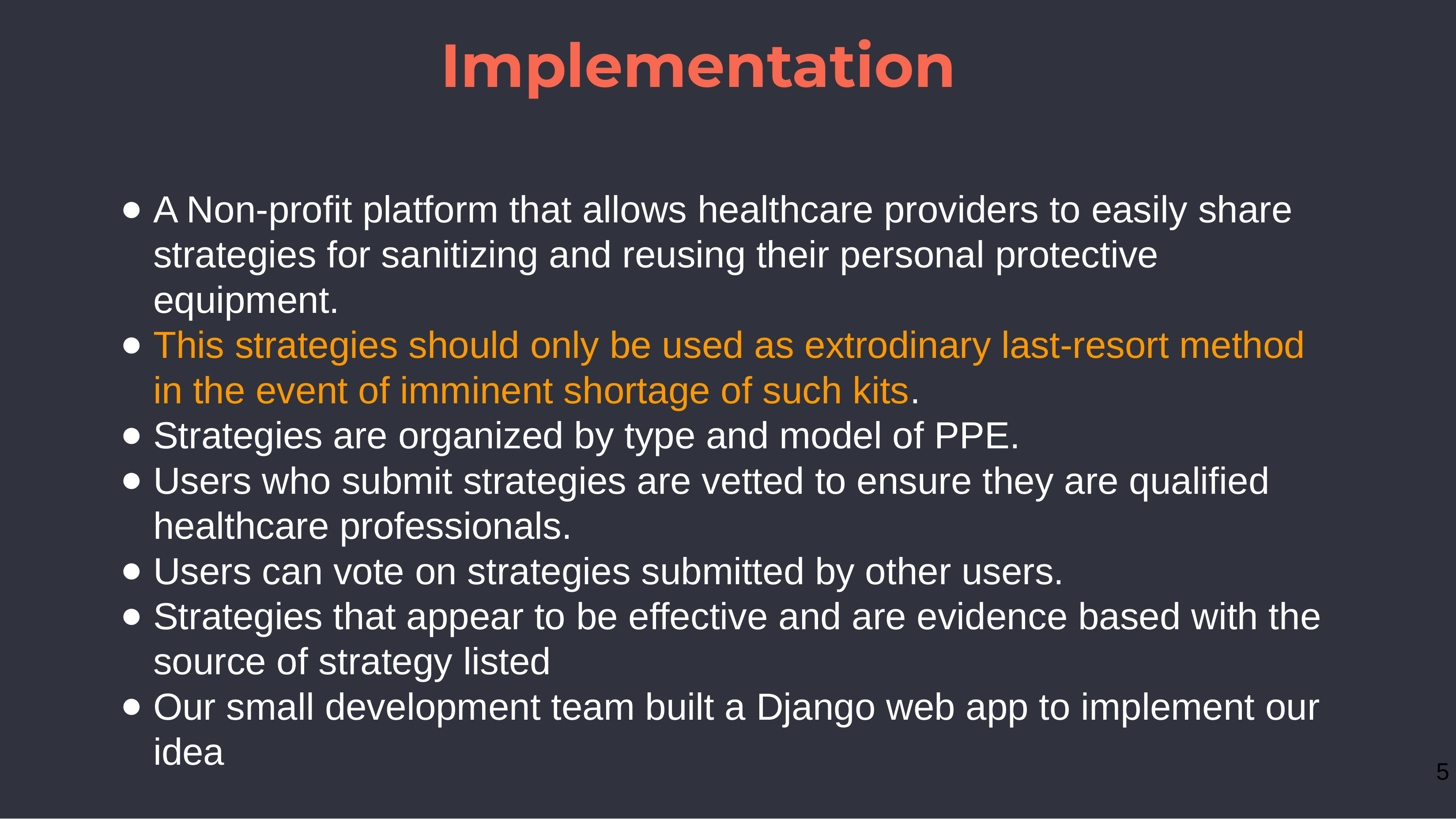

Implementation
A Non-profit platform that allows healthcare providers to easily share strategies for sanitizing and reusing their personal protective equipment.
This strategies should only be used as extrodinary last-resort method in the event of imminent shortage of such kits.
Strategies are organized by type and model of PPE.
Users who submit strategies are vetted to ensure they are qualified healthcare professionals.
Users can vote on strategies submitted by other users.
Strategies that appear to be effective and are evidence based with the source of strategy listed
Our small development team built a Django web app to implement our idea
5